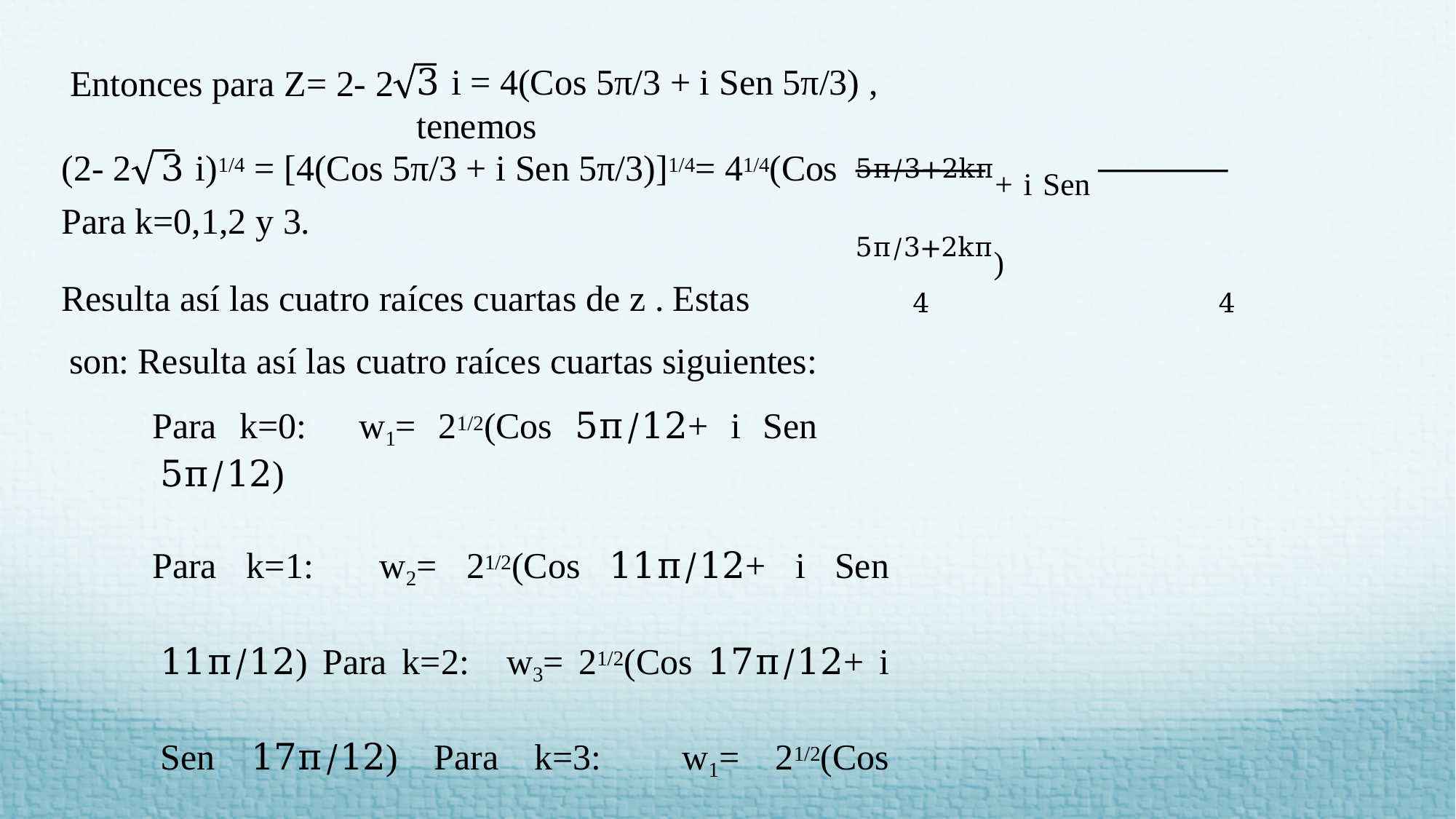

# Entonces para Z= 2- 2
3 i = 4(Cos 5π/3 + i Sen 5π/3) , tenemos

5π/3+2kπ+ i Sen 5π/3+2kπ)
4	4
(2- 2	3 i)1/4 = [4(Cos 5π/3 + i Sen 5π/3)]1/4= 41/4(Cos Para k=0,1,2 y 3.

Resulta así las cuatro raíces cuartas de z . Estas son: Resulta así las cuatro raíces cuartas siguientes:
Para k=0:  w1= 21/2(Cos 5π/12+ i Sen 5π/12)
Para k=1:  w2= 21/2(Cos 11π/12+ i Sen 11π/12) Para k=2:  w3= 21/2(Cos 17π/12+ i Sen 17π/12) Para k=3:  w1= 21/2(Cos 23π/12+ i Sen 23π/12)